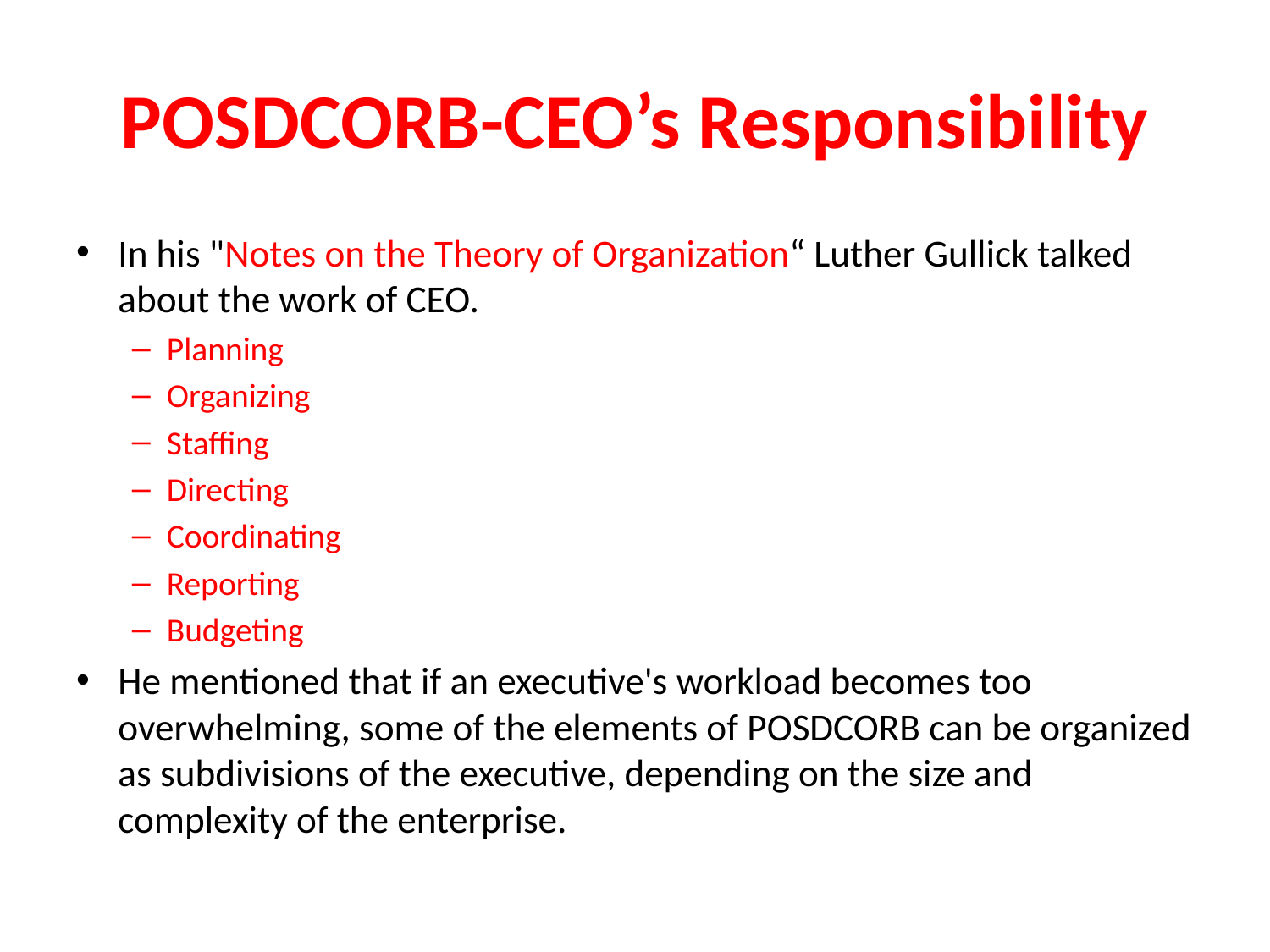

# POSDCORB-CEO’s Responsibility
In his "Notes on the Theory of Organization“ Luther Gullick talked about the work of CEO.
Planning
Organizing
Staffing
Directing
Coordinating
Reporting
Budgeting
He mentioned that if an executive's workload becomes too overwhelming, some of the elements of POSDCORB can be organized as subdivisions of the executive, depending on the size and complexity of the enterprise.